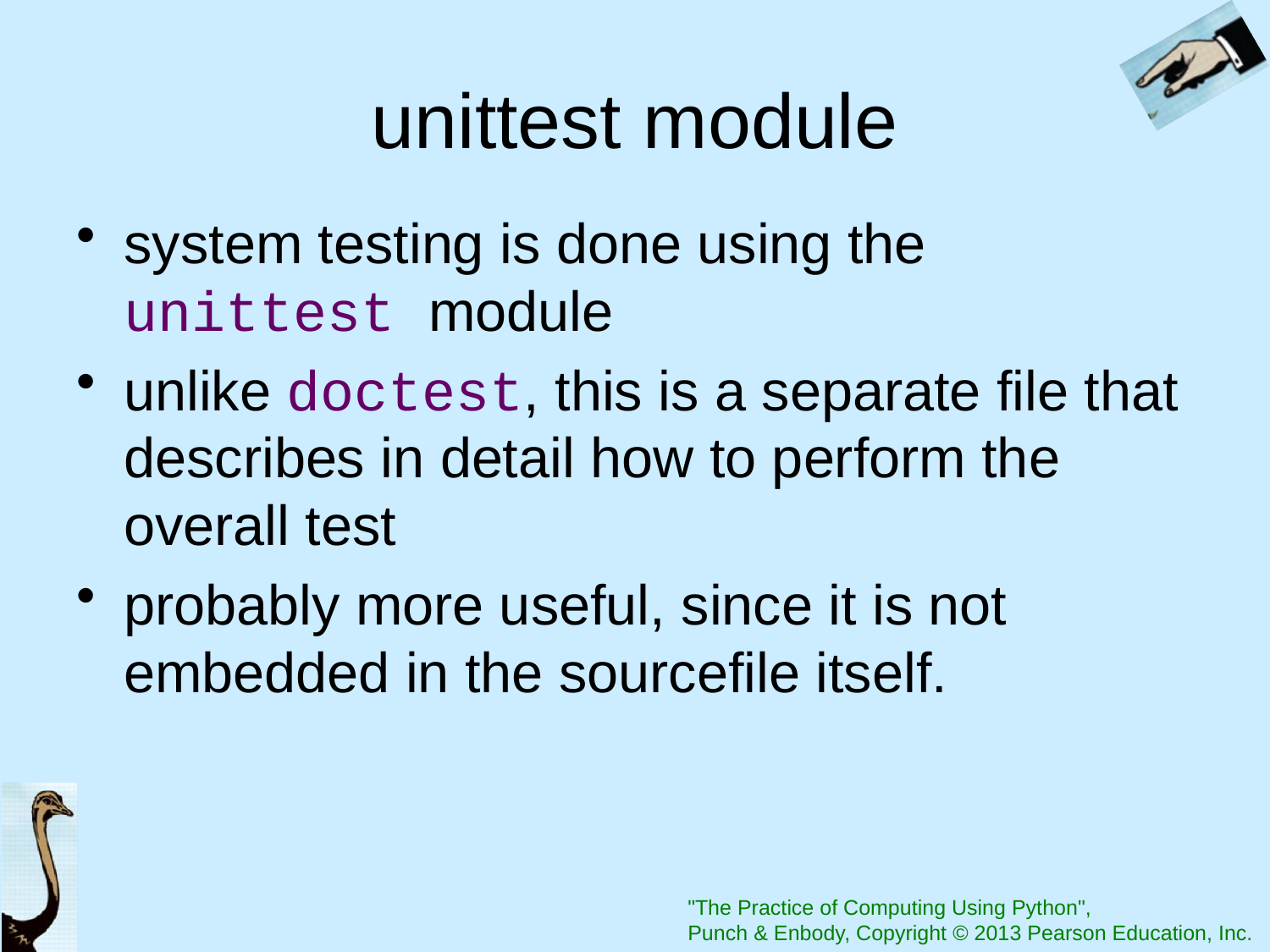

# unittest module
system testing is done using the unittest module
unlike doctest, this is a separate file that describes in detail how to perform the overall test
probably more useful, since it is not embedded in the sourcefile itself.